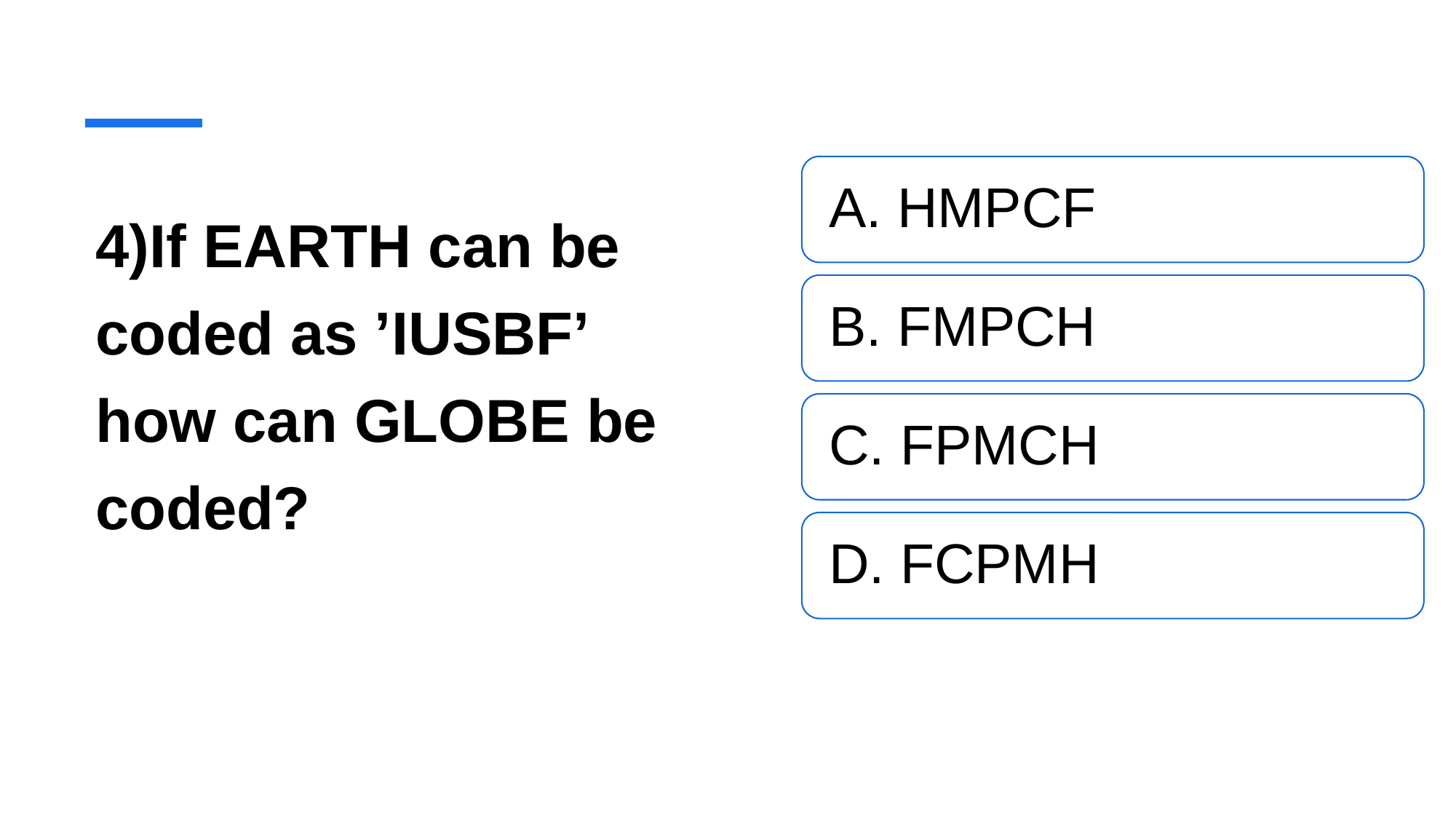

A. HMPCF
B. FMPCH
C. FPMCH
D. FCPMH
4)If EARTH can be coded as ’IUSBF’ how can GLOBE be coded?